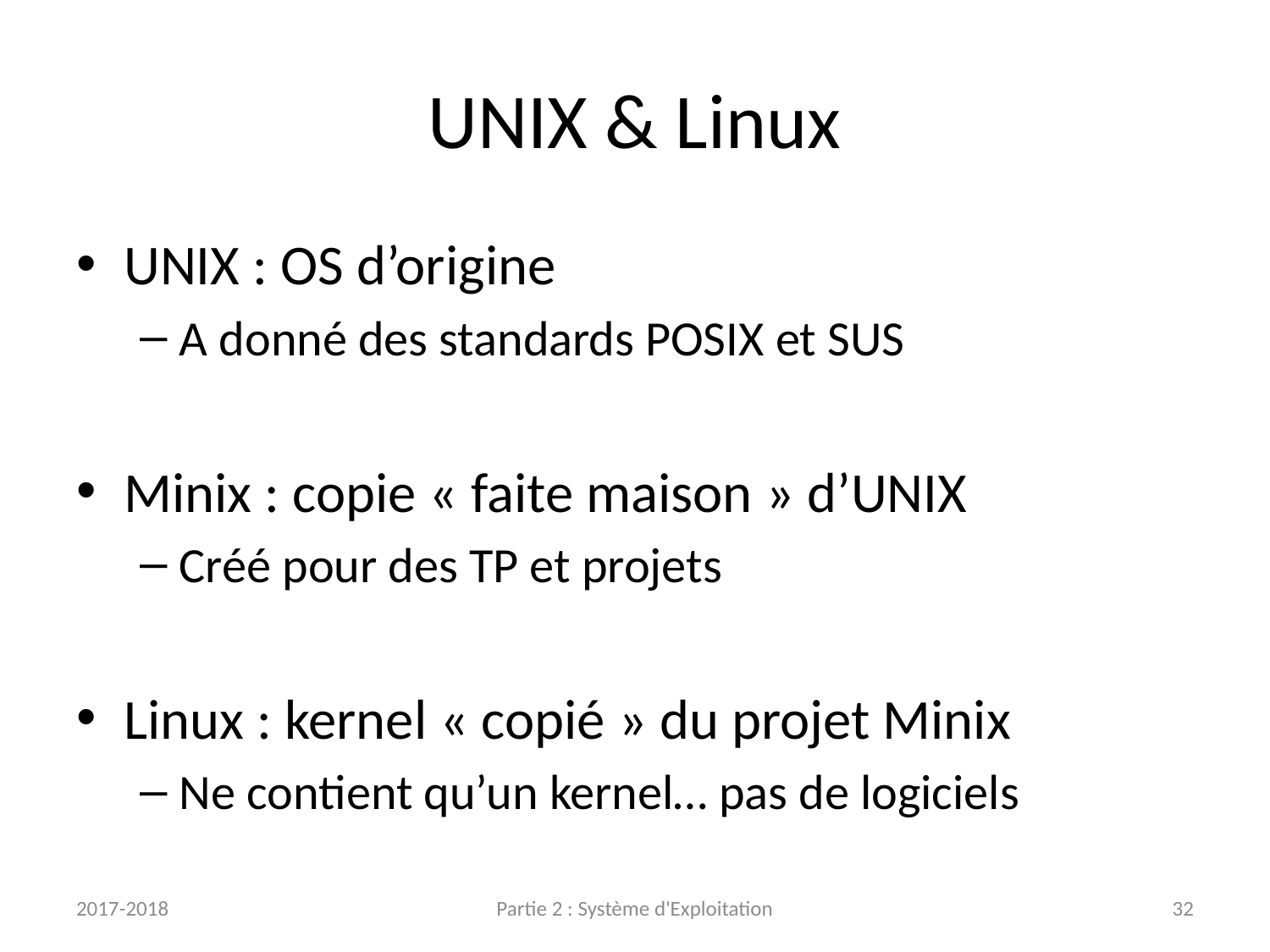

# UNIX & Linux
UNIX : OS d’origine
A donné des standards POSIX et SUS

Minix : copie « faite maison » d’UNIX
Créé pour des TP et projets

Linux : kernel « copié » du projet Minix
Ne contient qu’un kernel… pas de logiciels
2017-2018
Partie 2 : Système d'Exploitation
32